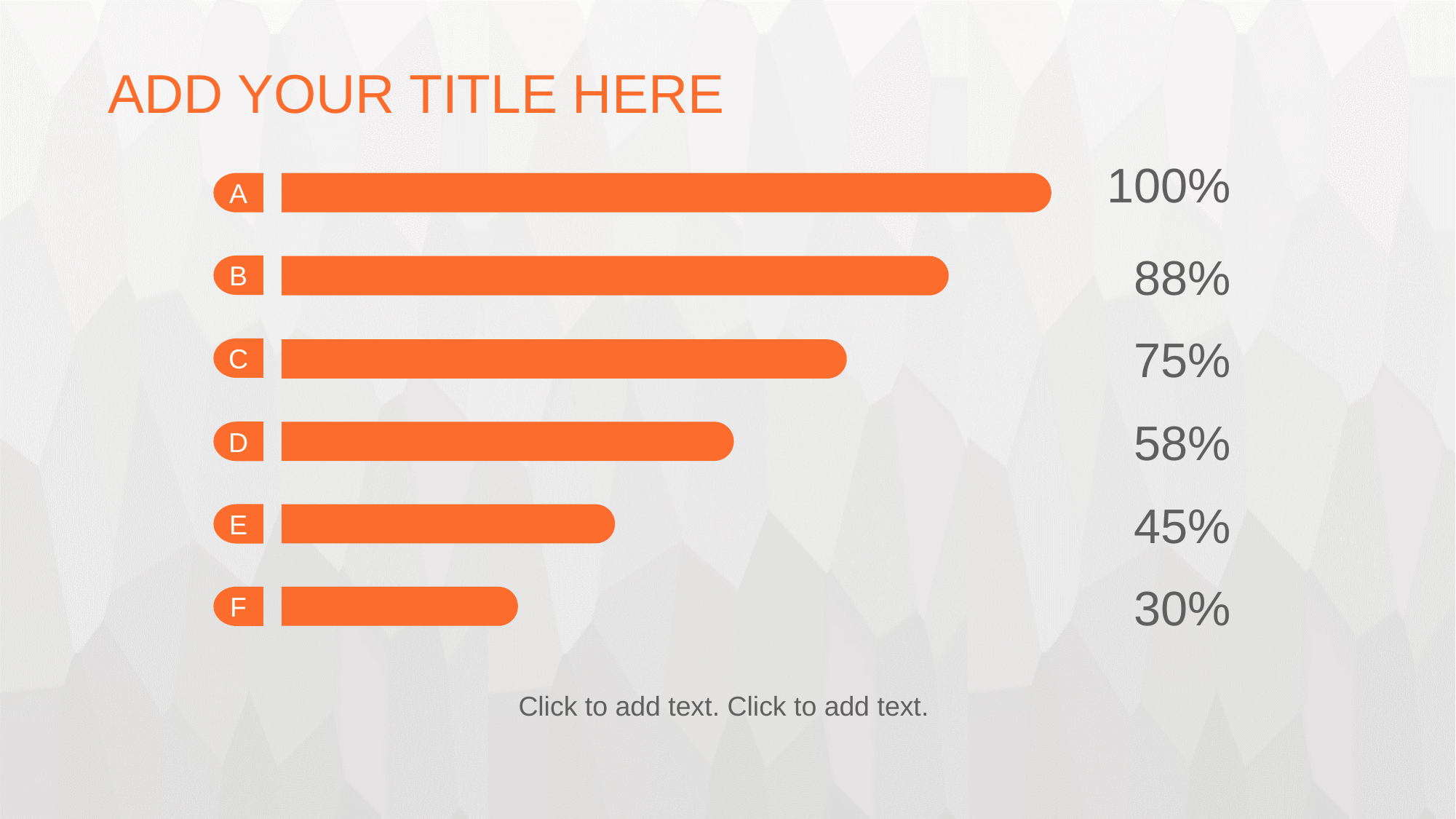

ADD YOUR TITLE HERE
100%

A
88%

B
75%

C
58%

D
45%

E
30%

F
Click to add text. Click to add text.